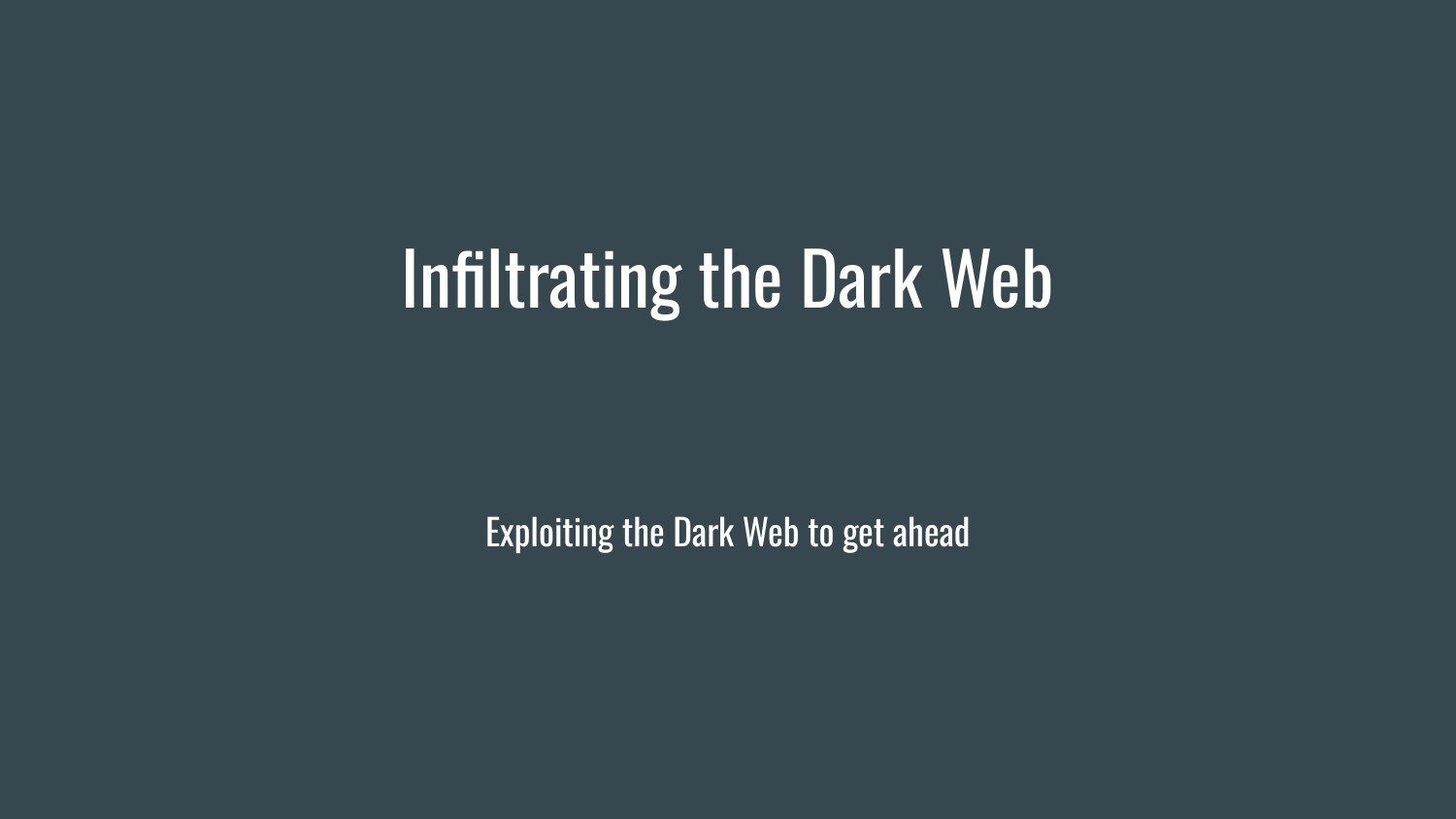

# Infiltrating the Dark Web
Exploiting the Dark Web to get ahead